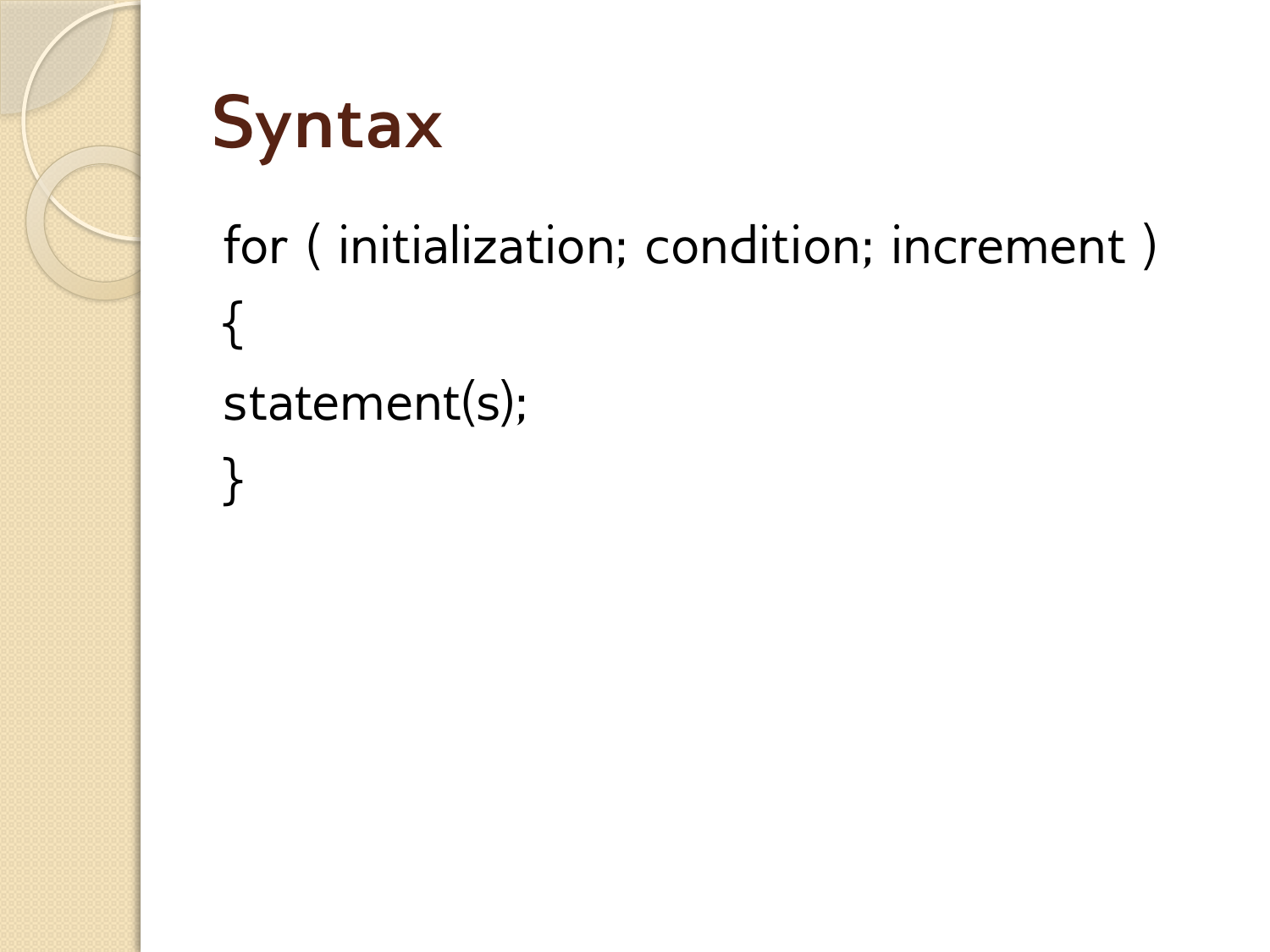

# Syntax
for ( initialization; condition; increment )
{
statement(s);
}